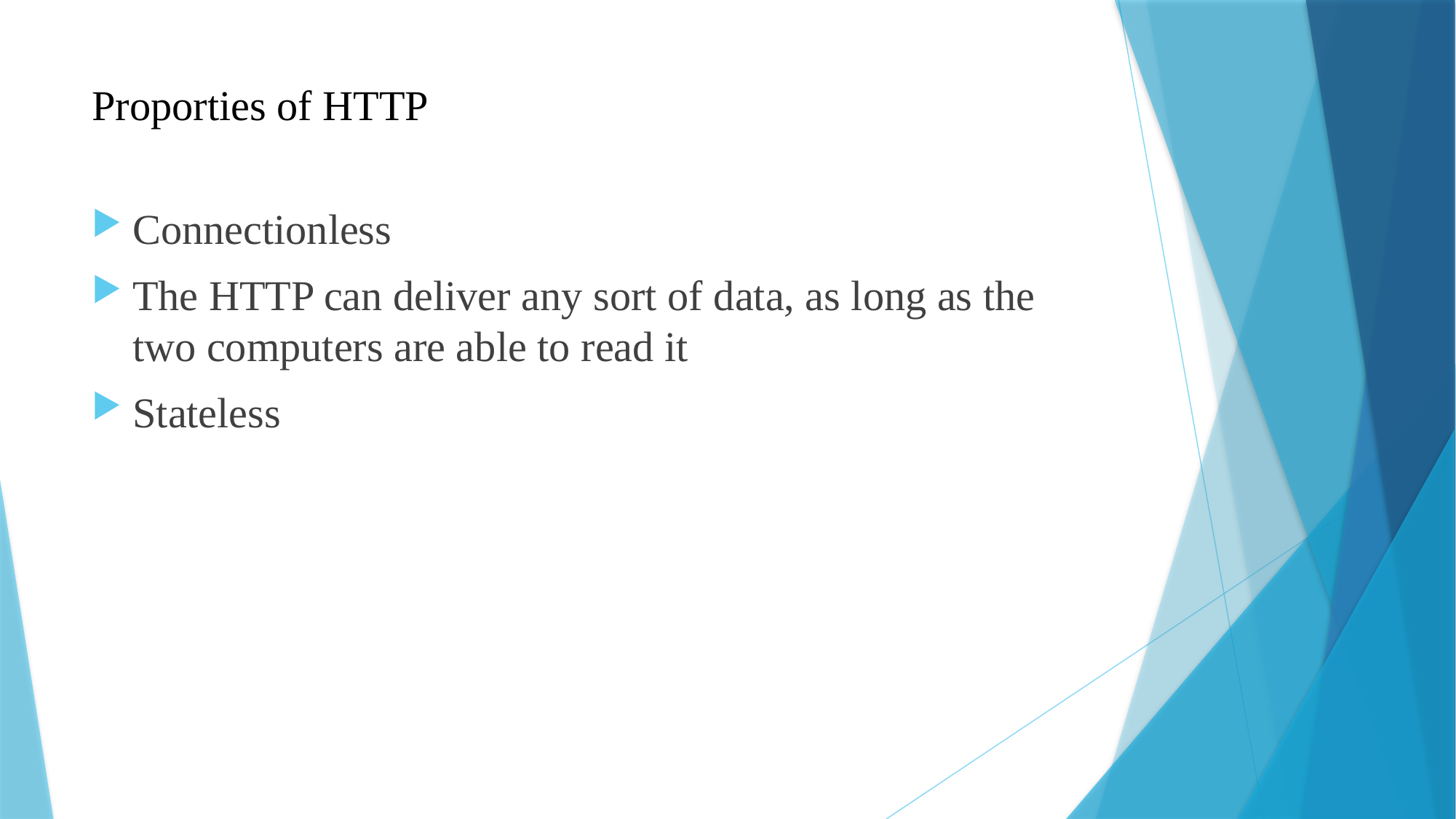

# Proporties of HTTP
Connectionless
The HTTP can deliver any sort of data, as long as the two computers are able to read it
Stateless